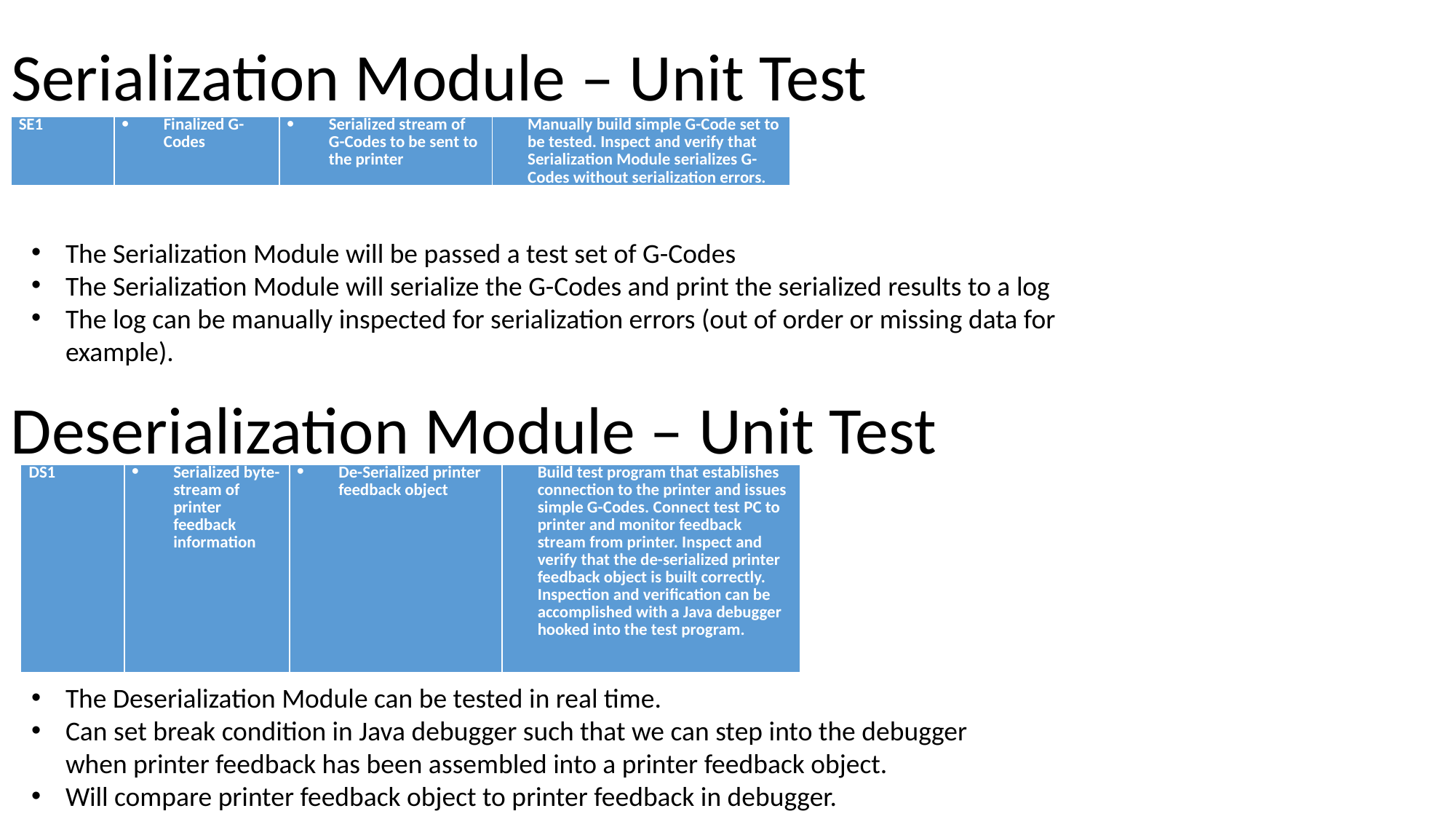

# Serialization Module – Unit Test
| SE1 | Finalized G-Codes | Serialized stream of G-Codes to be sent to the printer | Manually build simple G-Code set to be tested. Inspect and verify that Serialization Module serializes G-Codes without serialization errors. |
| --- | --- | --- | --- |
The Serialization Module will be passed a test set of G-Codes
The Serialization Module will serialize the G-Codes and print the serialized results to a log
The log can be manually inspected for serialization errors (out of order or missing data for example).
Deserialization Module – Unit Test
| DS1 | Serialized byte-stream of printer feedback information | De-Serialized printer feedback object | Build test program that establishes connection to the printer and issues simple G-Codes. Connect test PC to printer and monitor feedback stream from printer. Inspect and verify that the de-serialized printer feedback object is built correctly. Inspection and verification can be accomplished with a Java debugger hooked into the test program. |
| --- | --- | --- | --- |
The Deserialization Module can be tested in real time.
Can set break condition in Java debugger such that we can step into the debugger when printer feedback has been assembled into a printer feedback object.
Will compare printer feedback object to printer feedback in debugger.